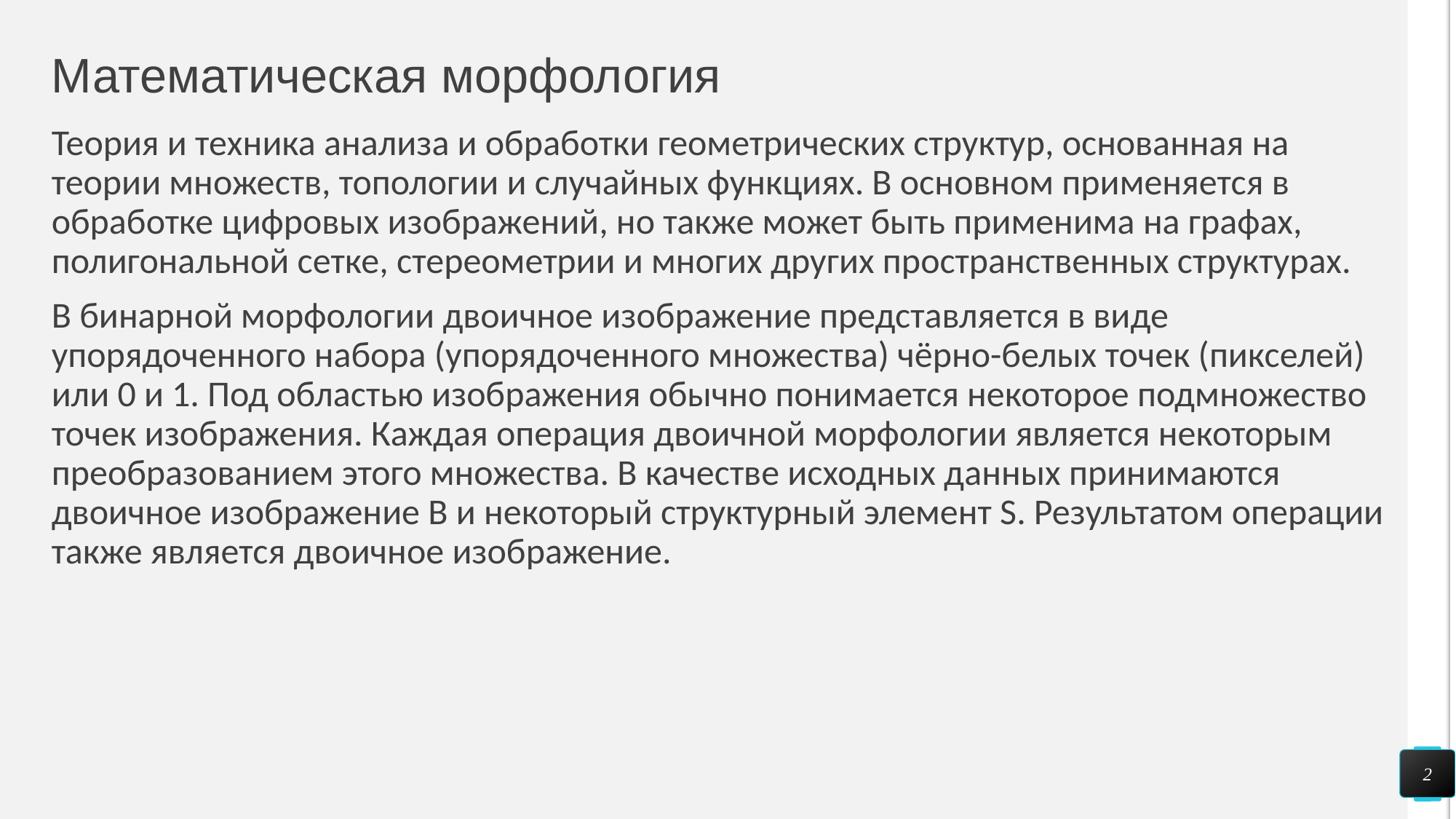

# Математическая морфология
Теория и техника анализа и обработки геометрических структур, основанная на теории множеств, топологии и случайных функциях. В основном применяется в обработке цифровых изображений, но также может быть применима на графах, полигональной сетке, стереометрии и многих других пространственных структурах.
В бинарной морфологии двоичное изображение представляется в виде упорядоченного набора (упорядоченного множества) чёрно-белых точек (пикселей) или 0 и 1. Под областью изображения обычно понимается некоторое подмножество точек изображения. Каждая операция двоичной морфологии является некоторым преобразованием этого множества. В качестве исходных данных принимаются двоичное изображение B и некоторый структурный элемент S. Результатом операции также является двоичное изображение.
2